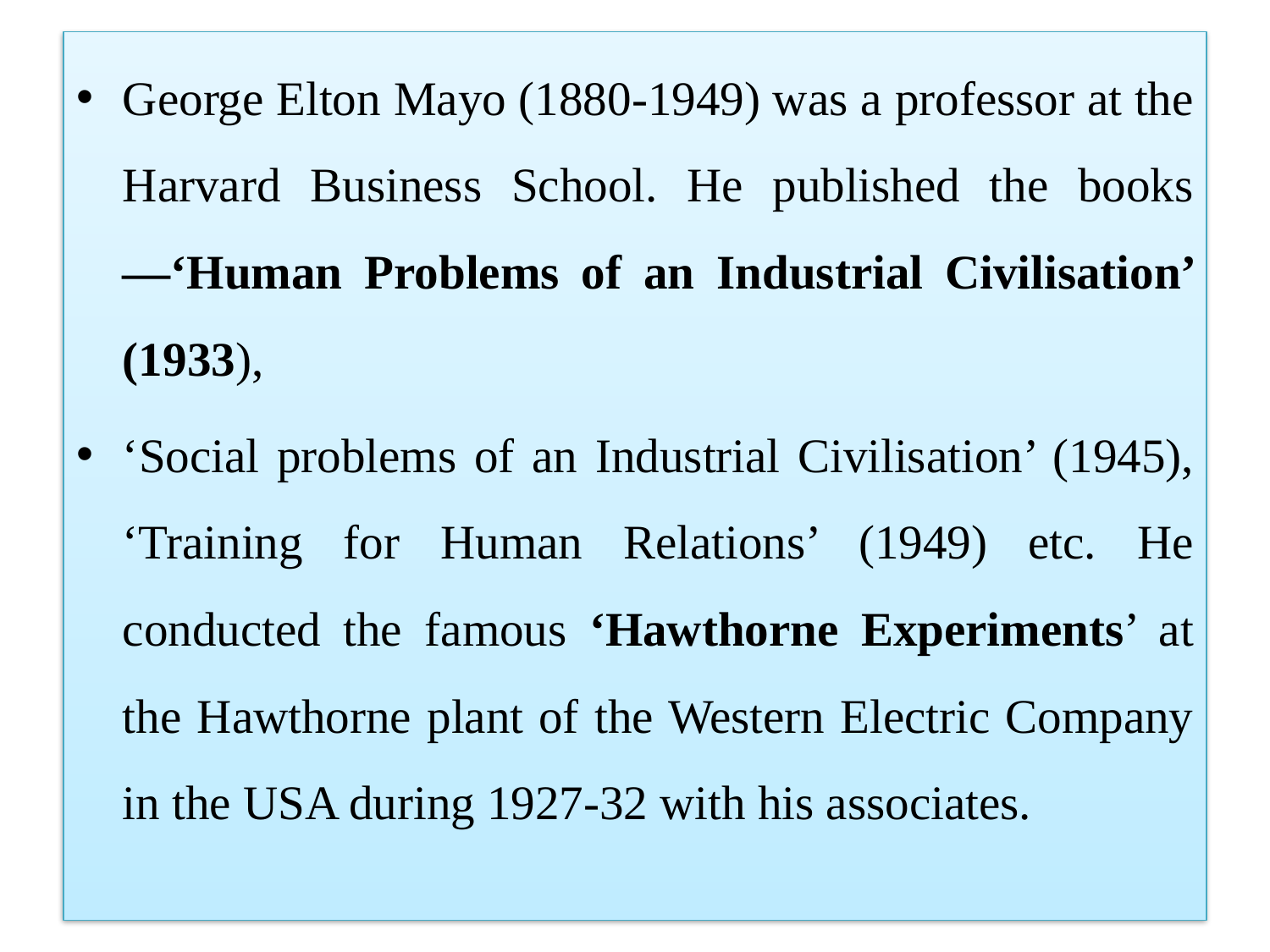

George Elton Mayo (1880-1949) was a professor at the Harvard Business School. He published the books —‘Human Problems of an Industrial Civilisation’ (1933),
‘Social problems of an Industrial Civilisation’ (1945), ‘Training for Human Relations’ (1949) etc. He conducted the famous ‘Hawthorne Experiments’ at the Hawthorne plant of the Western Electric Company in the USA during 1927-32 with his associates.